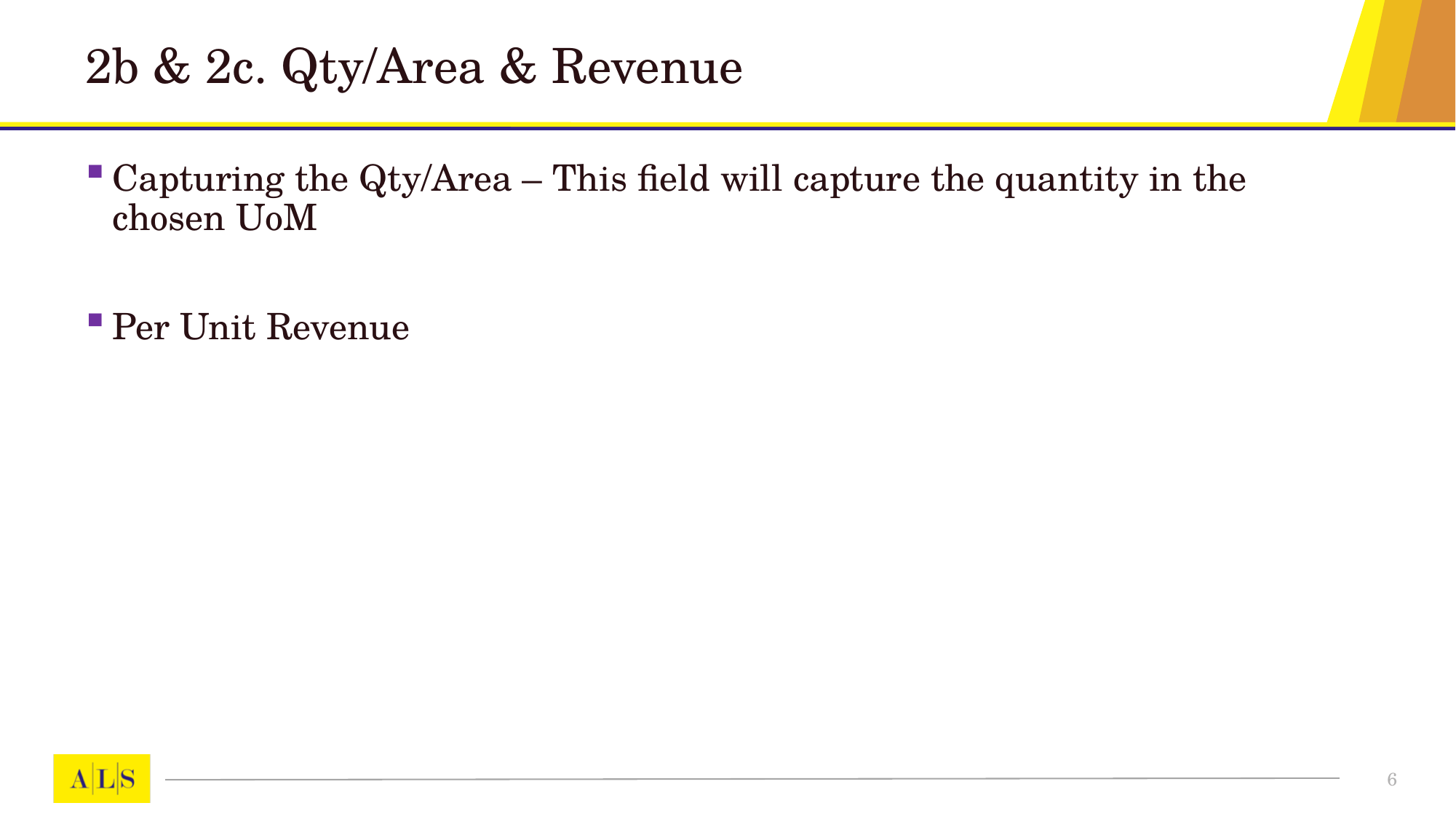

# 2b & 2c. Qty/Area & Revenue
Capturing the Qty/Area – This field will capture the quantity in the chosen UoM

Per Unit Revenue
6